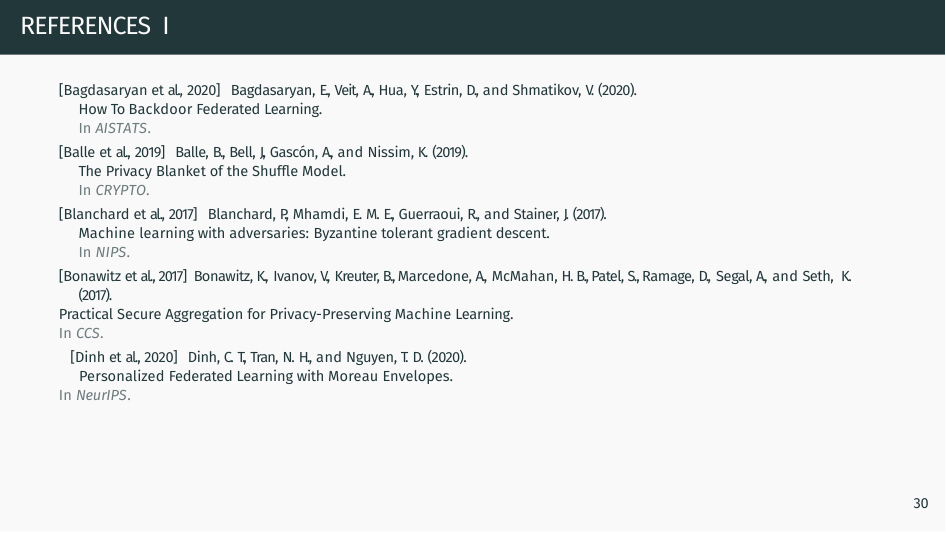

# REFERENCES I
[Bagdasaryan et al., 2020] Bagdasaryan, E., Veit, A., Hua, Y., Estrin, D., and Shmatikov, V. (2020).
How To Backdoor Federated Learning.
In AISTATS.
[Balle et al., 2019] Balle, B., Bell, J., Gascón, A., and Nissim, K. (2019).
The Privacy Blanket of the Shuffle Model.
In CRYPTO.
[Blanchard et al., 2017] Blanchard, P., Mhamdi, E. M. E., Guerraoui, R., and Stainer, J. (2017).
Machine learning with adversaries: Byzantine tolerant gradient descent.
In NIPS.
[Bonawitz et al., 2017] Bonawitz, K., Ivanov, V., Kreuter, B., Marcedone, A., McMahan, H. B., Patel, S., Ramage, D., Segal, A., and Seth,  K. (2017).
Practical Secure Aggregation for Privacy-Preserving Machine Learning.
In CCS.
[Dinh et al., 2020] Dinh, C. T., Tran, N. H., and Nguyen, T. D. (2020).
Personalized Federated Learning with Moreau Envelopes.
In NeurIPS.
30